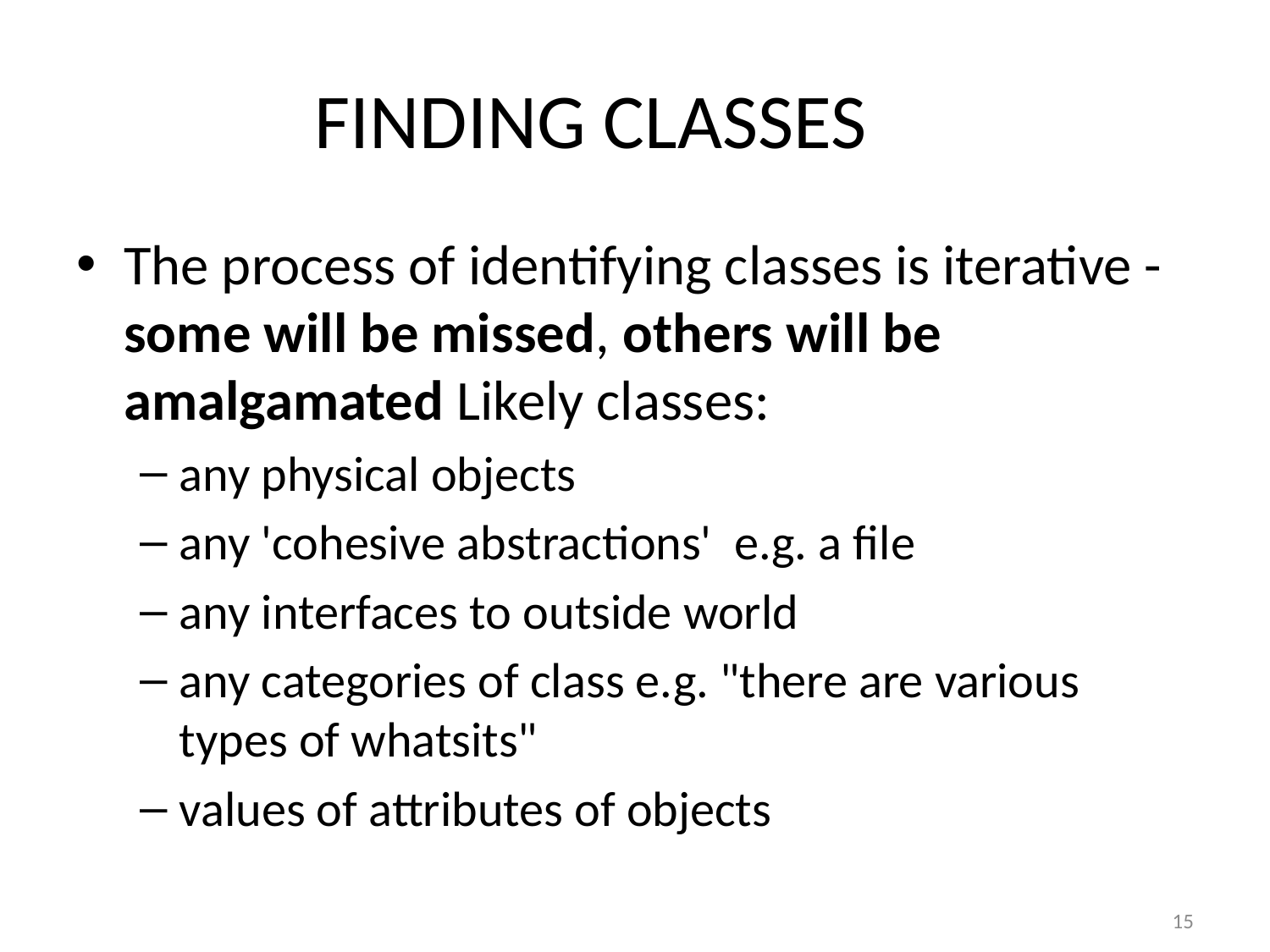

# FINDING CLASSES
The process of identifying classes is iterative - some will be missed, others will be amalgamated Likely classes:
any physical objects
any 'cohesive abstractions'  e.g. a file
any interfaces to outside world
any categories of class e.g. "there are various types of whatsits"
values of attributes of objects

15